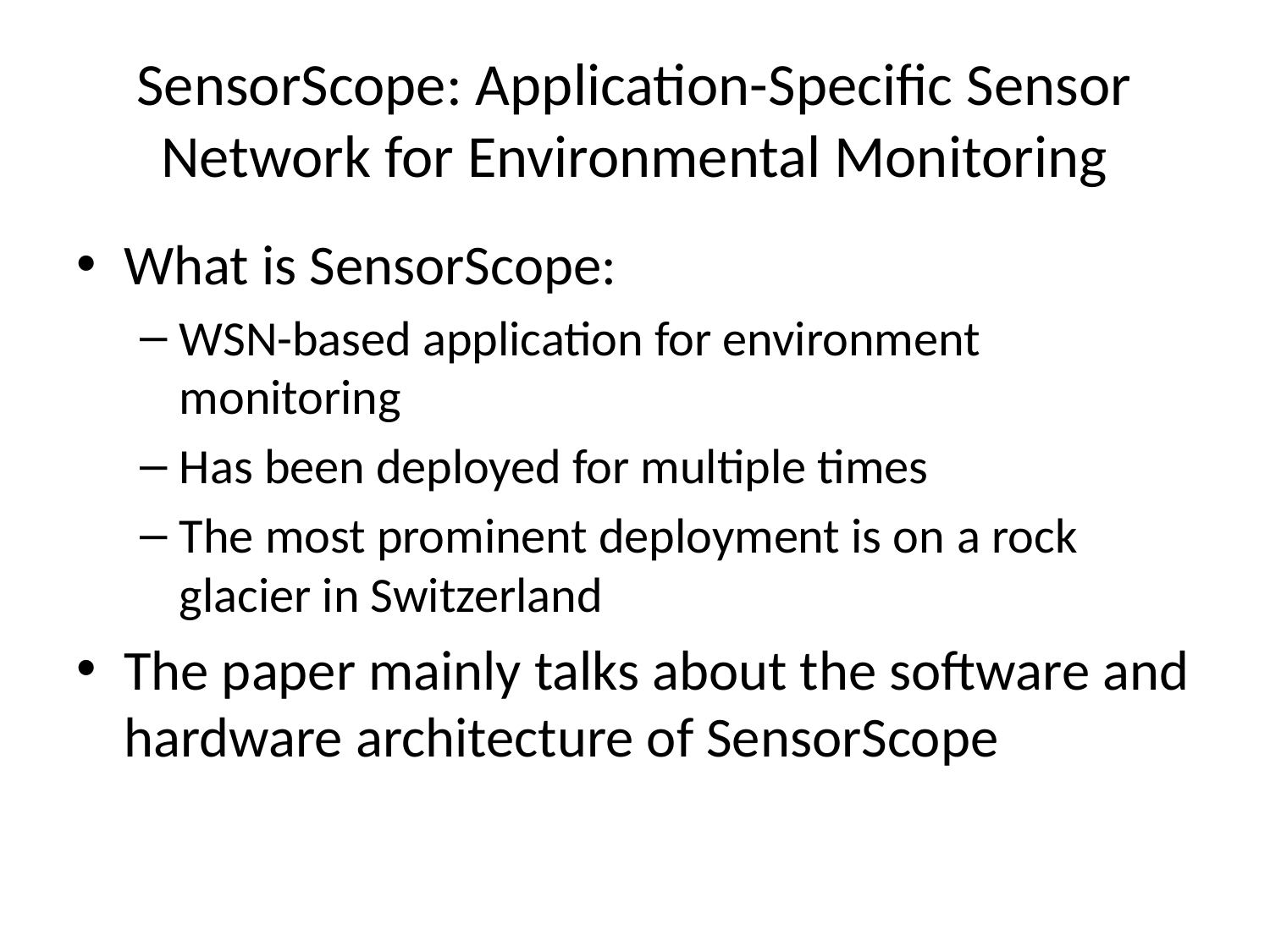

# SensorScope: Application-Specific Sensor Network for Environmental Monitoring
What is SensorScope:
WSN-based application for environment monitoring
Has been deployed for multiple times
The most prominent deployment is on a rock glacier in Switzerland
The paper mainly talks about the software and hardware architecture of SensorScope